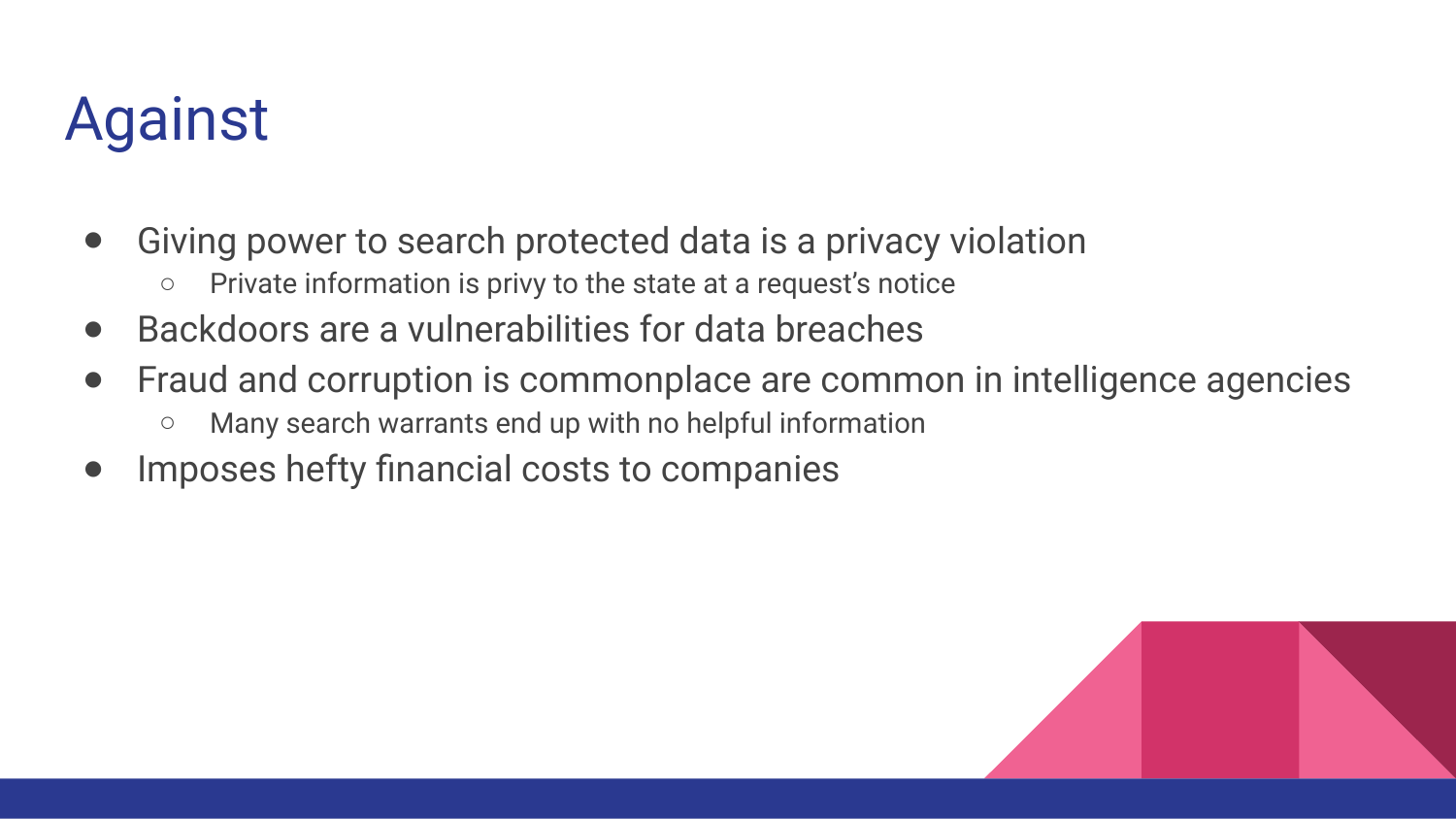

# Against
Giving power to search protected data is a privacy violation
Private information is privy to the state at a request’s notice
Backdoors are a vulnerabilities for data breaches
Fraud and corruption is commonplace are common in intelligence agencies
Many search warrants end up with no helpful information
Imposes hefty financial costs to companies